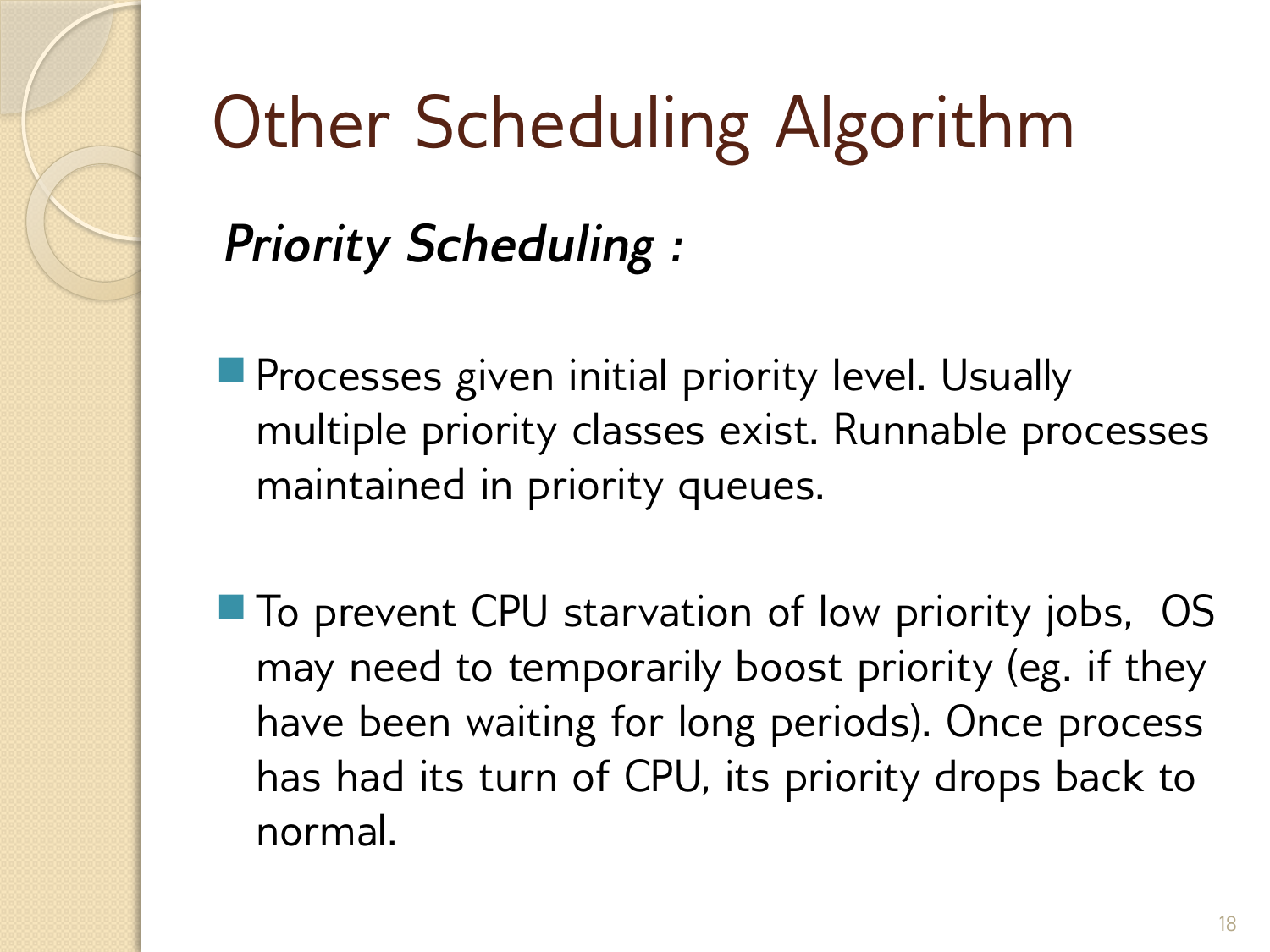

# Other Scheduling Algorithm
Priority Scheduling :

Processes given initial priority level. Usually multiple priority classes exist. Runnable processes maintained in priority queues.

To prevent CPU starvation of low priority jobs,  OS may need to temporarily boost priority (eg. if they have been waiting for long periods). Once process has had its turn of CPU, its priority drops back to normal.

18